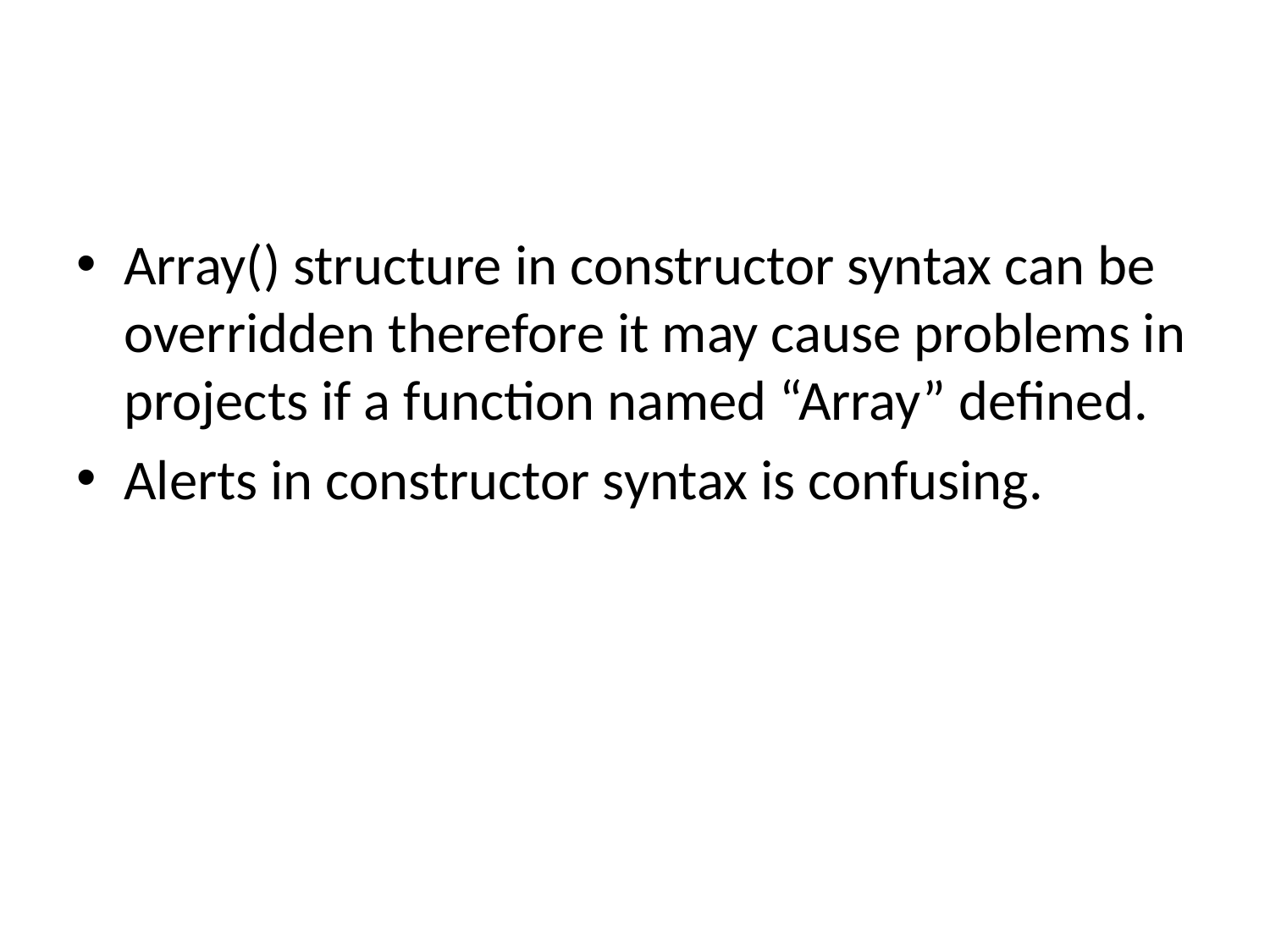

Array() structure in constructor syntax can be overridden therefore it may cause problems in projects if a function named “Array” defined.
Alerts in constructor syntax is confusing.